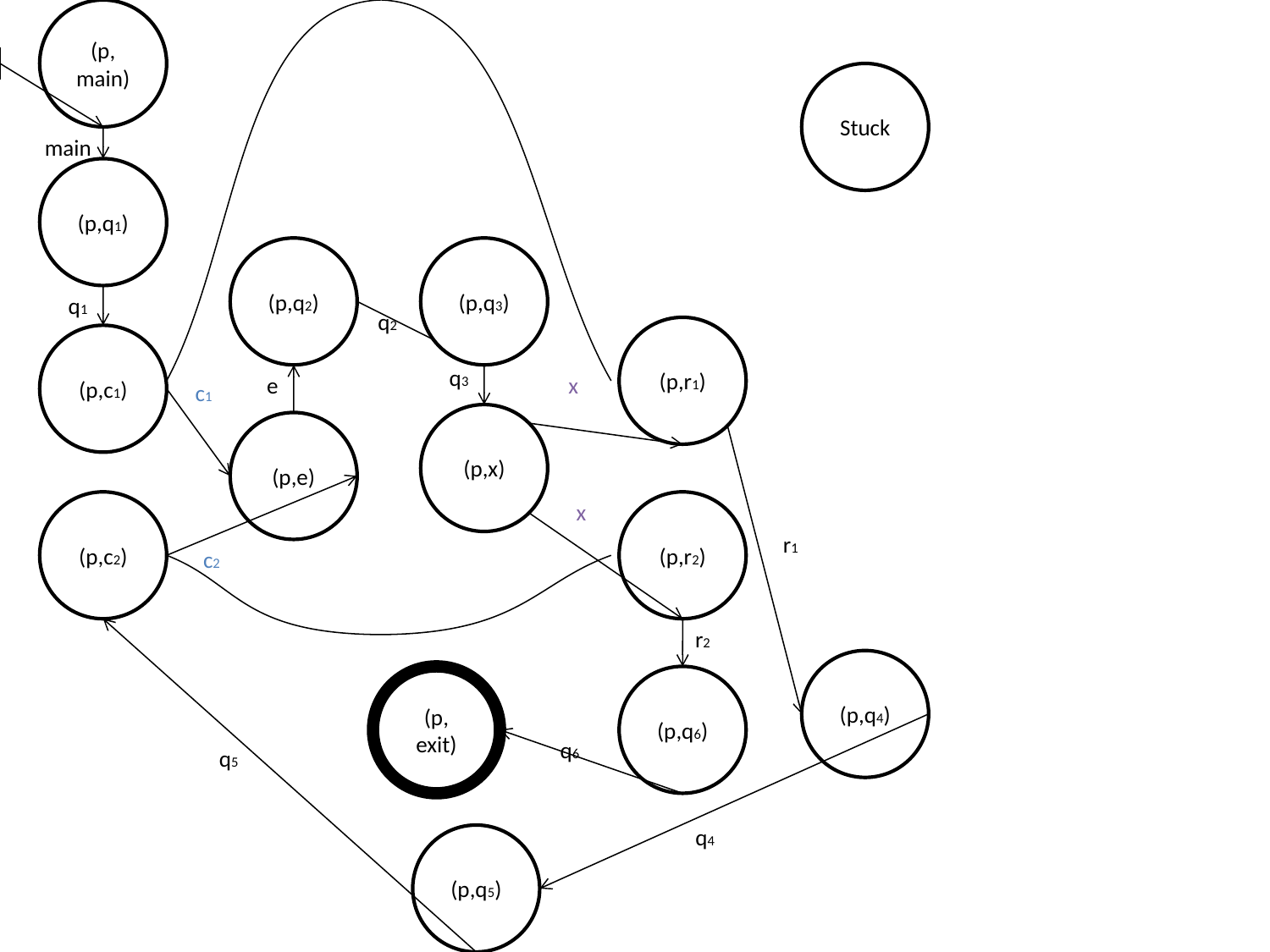

(p,
main)

Stuck
main
(p,q1)
(p,q2)
(p,q3)
q1
q2
(p,r1)
(p,c1)
q3
e
x
c1
(p,x)
(p,e)
(p,c2)
x
(p,r2)
r1
c2

r2
(p,q4)
(p,
exit)
(p,q6)
q6
q5
q4
(p,q5)